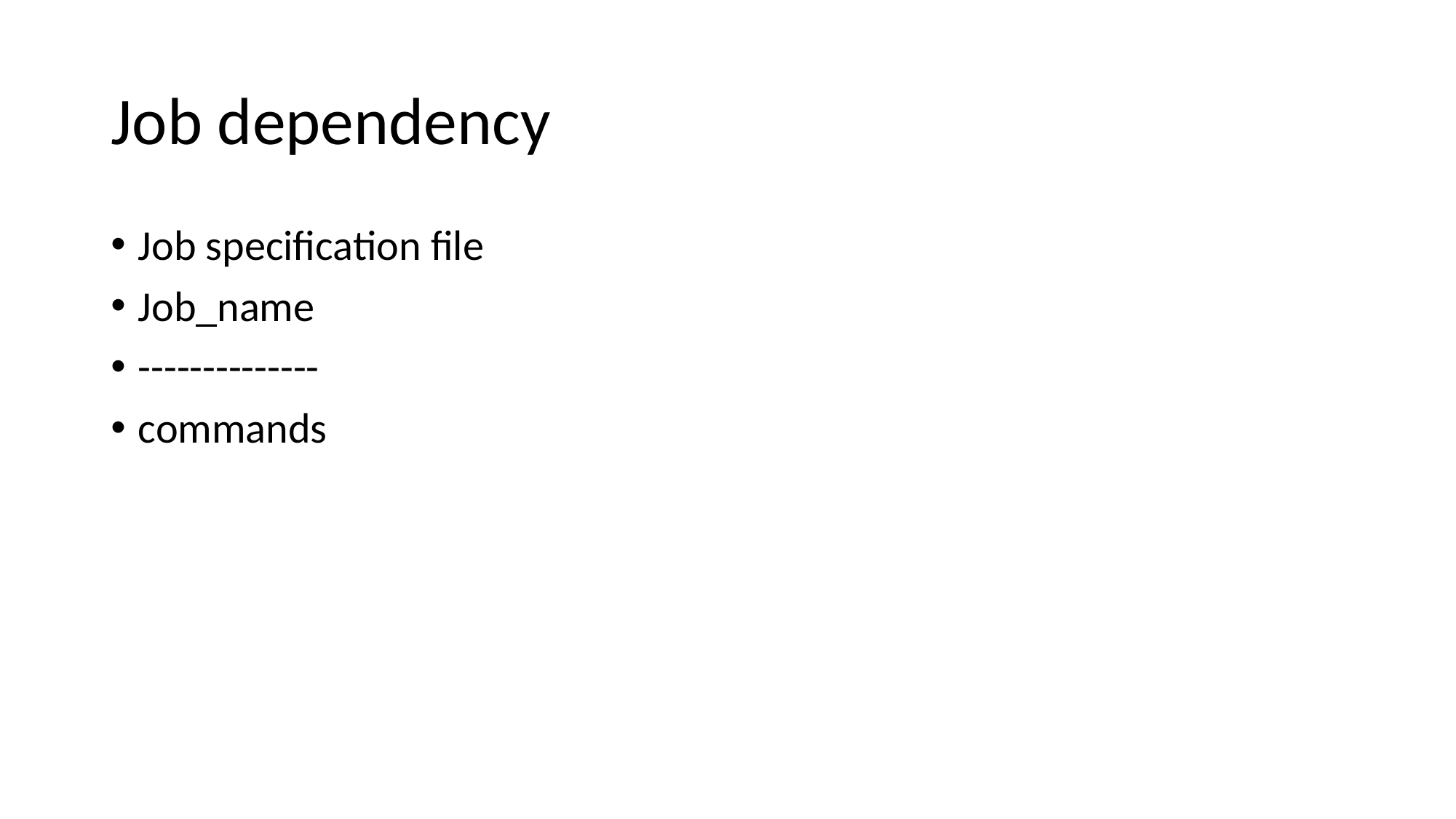

# Job dependency
Job specification file
Job_name
--------------
commands